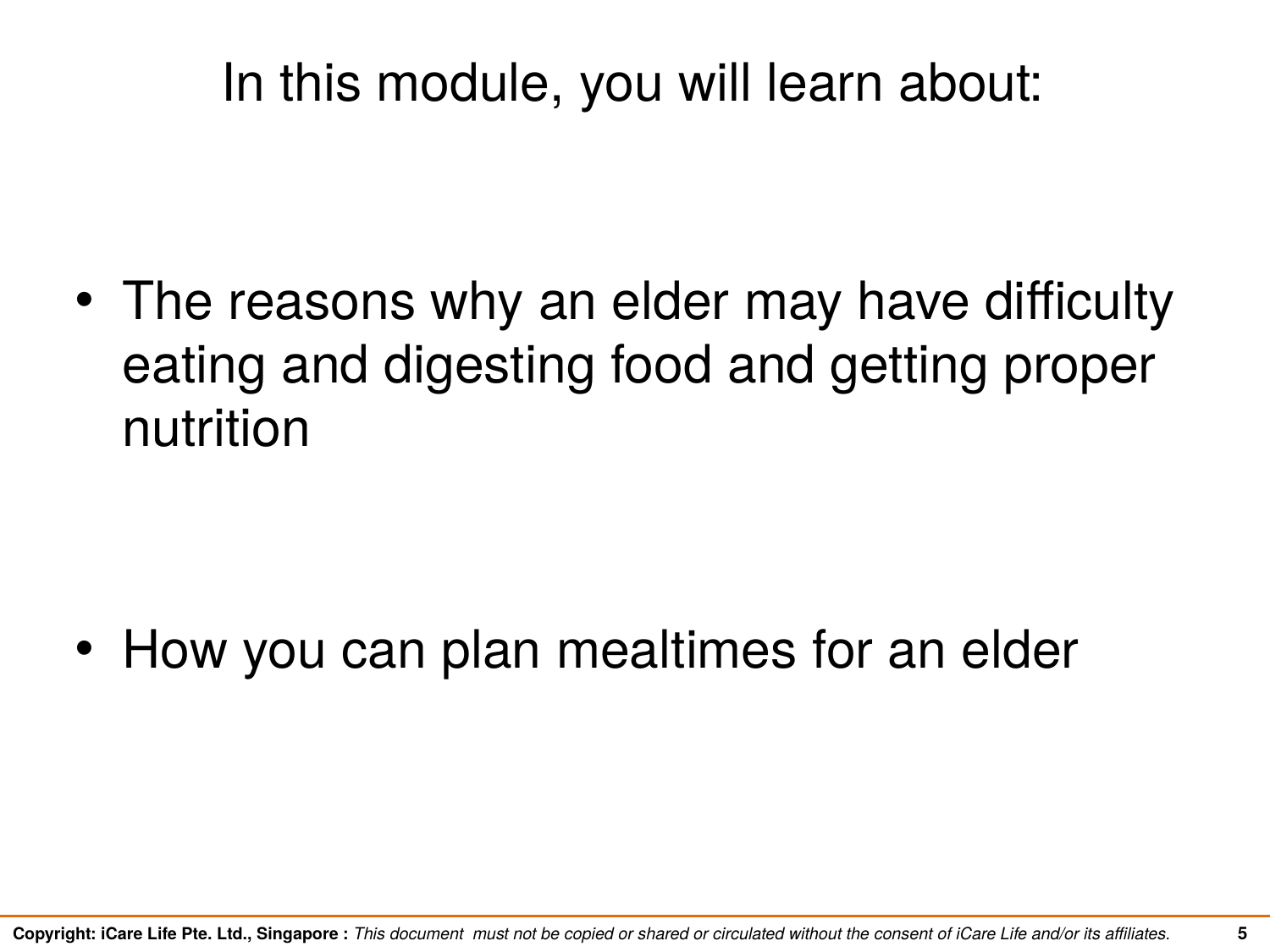

In this module, you will learn about:
The reasons why an elder may have difficulty eating and digesting food and getting proper nutrition

How you can plan mealtimes for an elder
5
Copyright: iCare Life Pte. Ltd., Singapore : This document  must not be copied or shared or circulated without the consent of iCare Life and/or its affiliates.